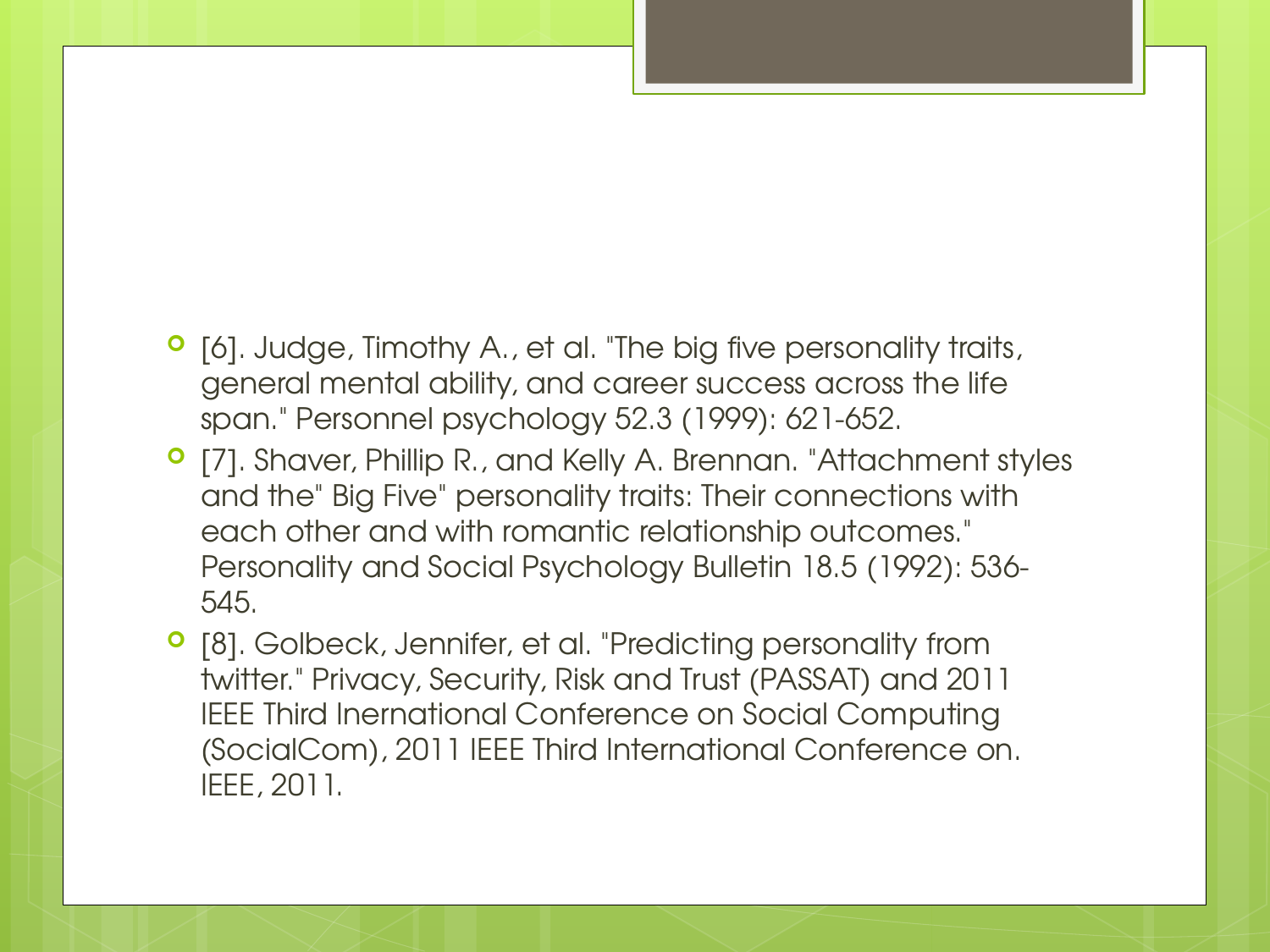

[6]. Judge, Timothy A., et al. "The big five personality traits, general mental ability, and career success across the life span." Personnel psychology 52.3 (1999): 621-652.
[7]. Shaver, Phillip R., and Kelly A. Brennan. "Attachment styles and the" Big Five" personality traits: Their connections with each other and with romantic relationship outcomes." Personality and Social Psychology Bulletin 18.5 (1992): 536-545.
[8]. Golbeck, Jennifer, et al. "Predicting personality from twitter." Privacy, Security, Risk and Trust (PASSAT) and 2011 IEEE Third Inernational Conference on Social Computing (SocialCom), 2011 IEEE Third International Conference on. IEEE, 2011.